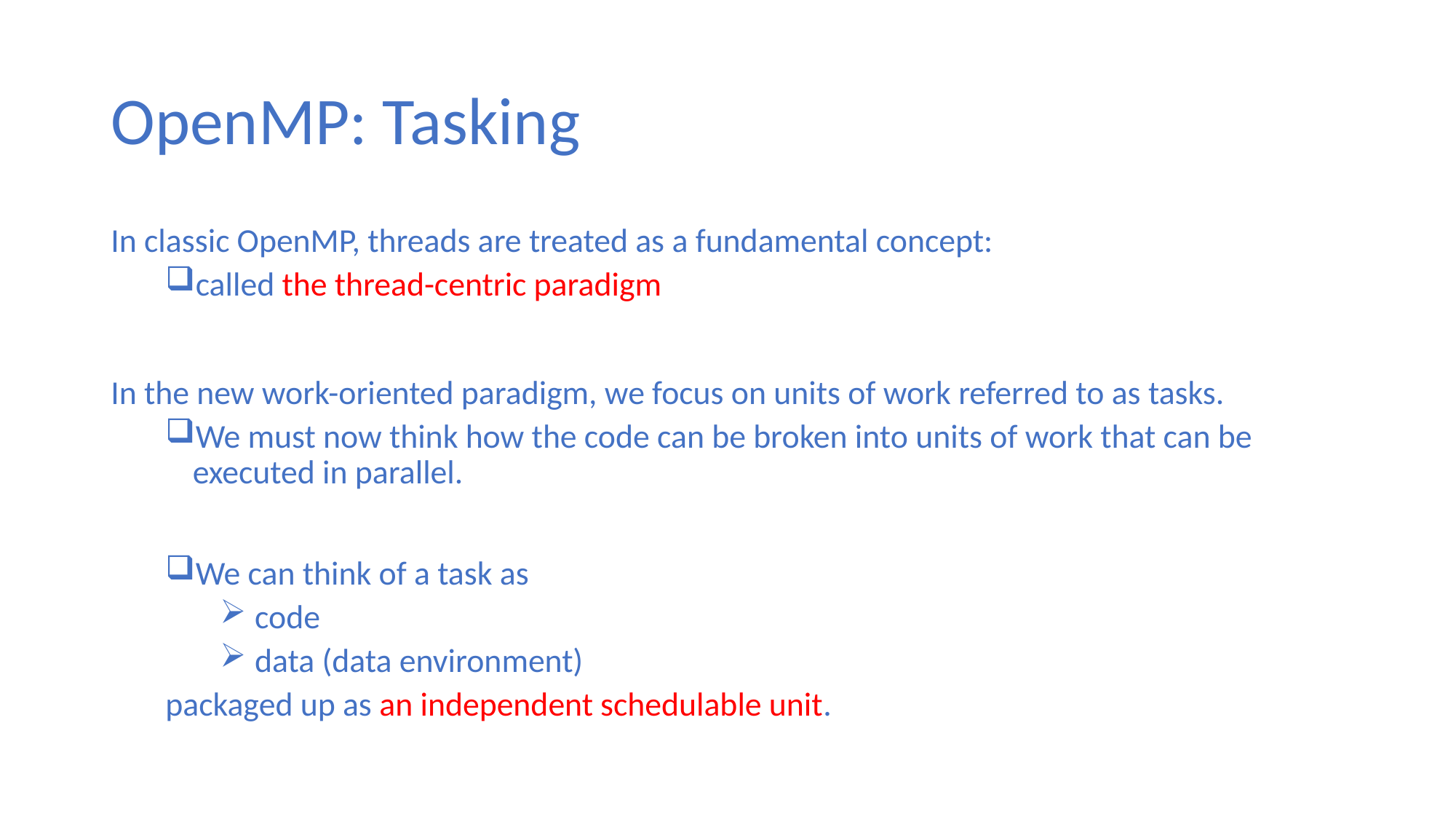

# OpenMP: Tasking
In classic OpenMP, threads are treated as a fundamental concept:
called the thread-centric paradigm

In the new work-oriented paradigm, we focus on units of work referred to as tasks.
We must now think how the code can be broken into units of work that can be executed in parallel.

We can think of a task as
 code
 data (data environment)
packaged up as an independent schedulable unit.